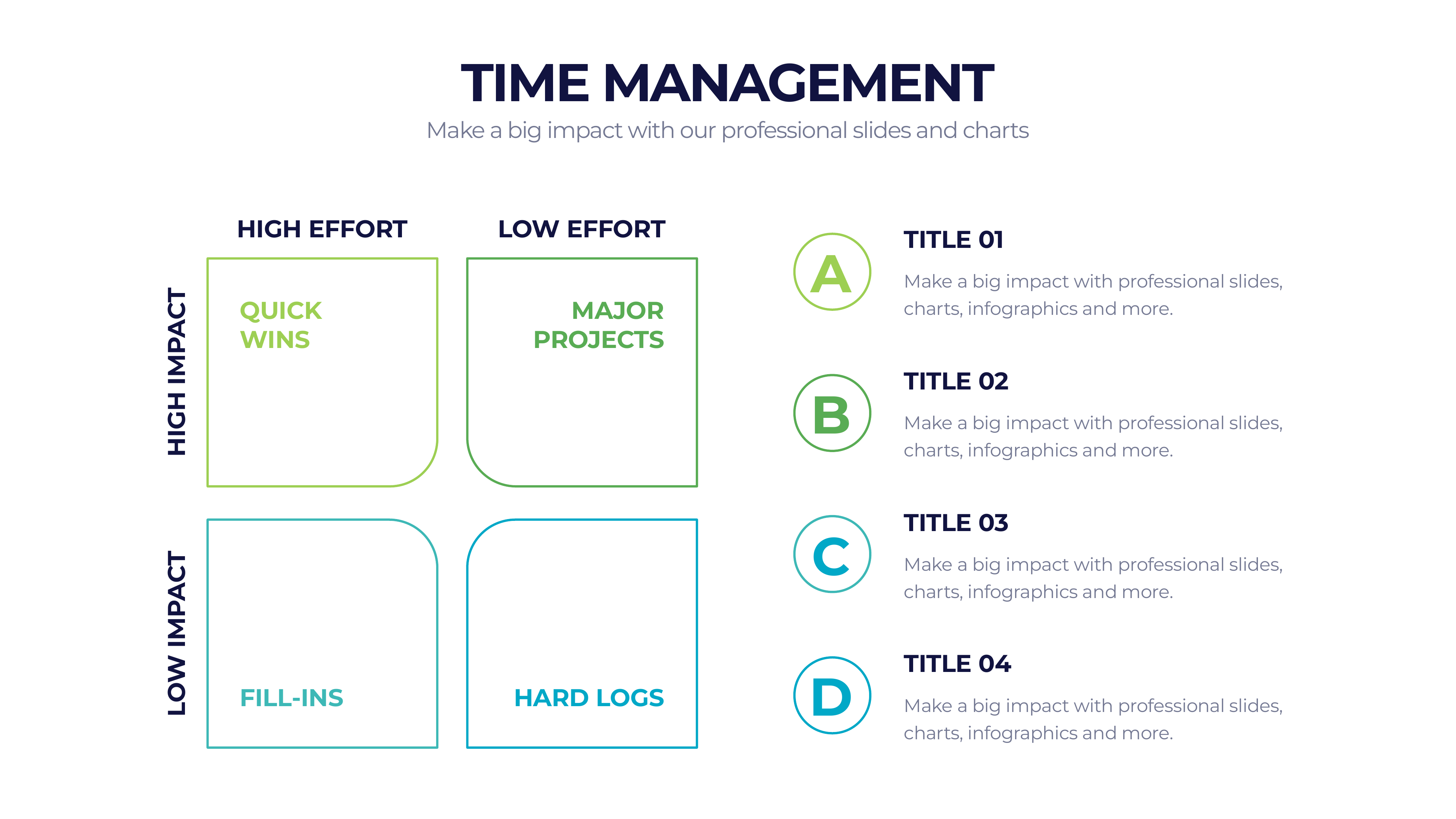

TIME MANAGEMENT
Make a big impact with our professional slides and charts
HIGH EFFORT
LOW EFFORT
TITLE 01

A

Make a big impact with professional slides, charts, infographics and more.
QUICK WINS
MAJOR
 PROJECTS
HIGH IMPACT
TITLE 02

B
Make a big impact with professional slides, charts, infographics and more.
TITLE 03

C

Make a big impact with professional slides, charts, infographics and more.
LOW IMPACT
TITLE 04

D
FILL-INS
HARD LOGS
Make a big impact with professional slides, charts, infographics and more.